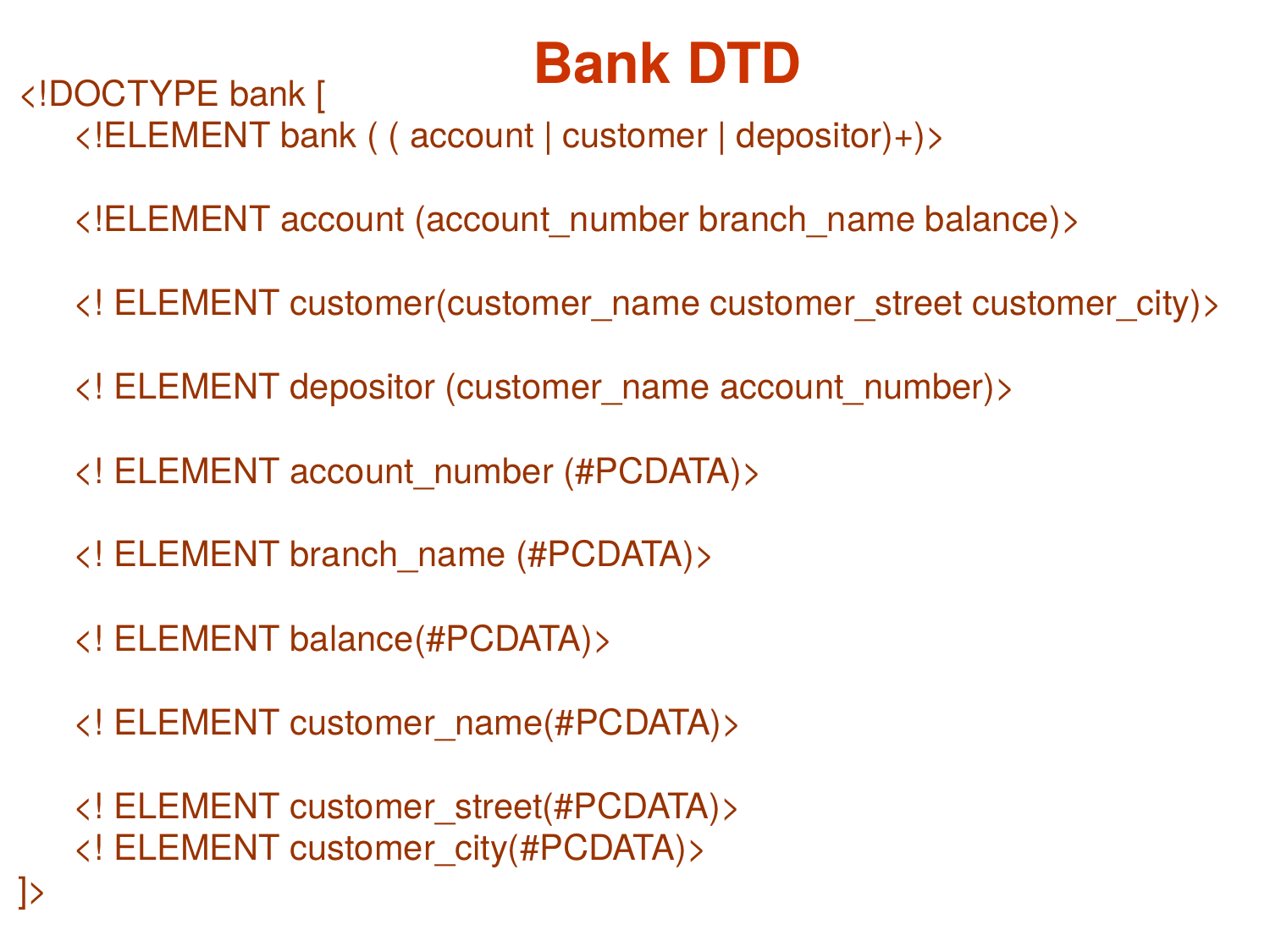

# Bank DTD

	<!DOCTYPE bank [
	<!ELEMENT bank ( ( account | customer | depositor)+)>

	<!ELEMENT account (account_number branch_name balance)>

	<! ELEMENT customer(customer_name customer_street customer_city)>

	<! ELEMENT depositor (customer_name account_number)>

	<! ELEMENT account_number (#PCDATA)>

	<! ELEMENT branch_name (#PCDATA)>

	<! ELEMENT balance(#PCDATA)>

	<! ELEMENT customer_name(#PCDATA)>

	<! ELEMENT customer_street(#PCDATA)>
	<! ELEMENT customer_city(#PCDATA)>
	]>